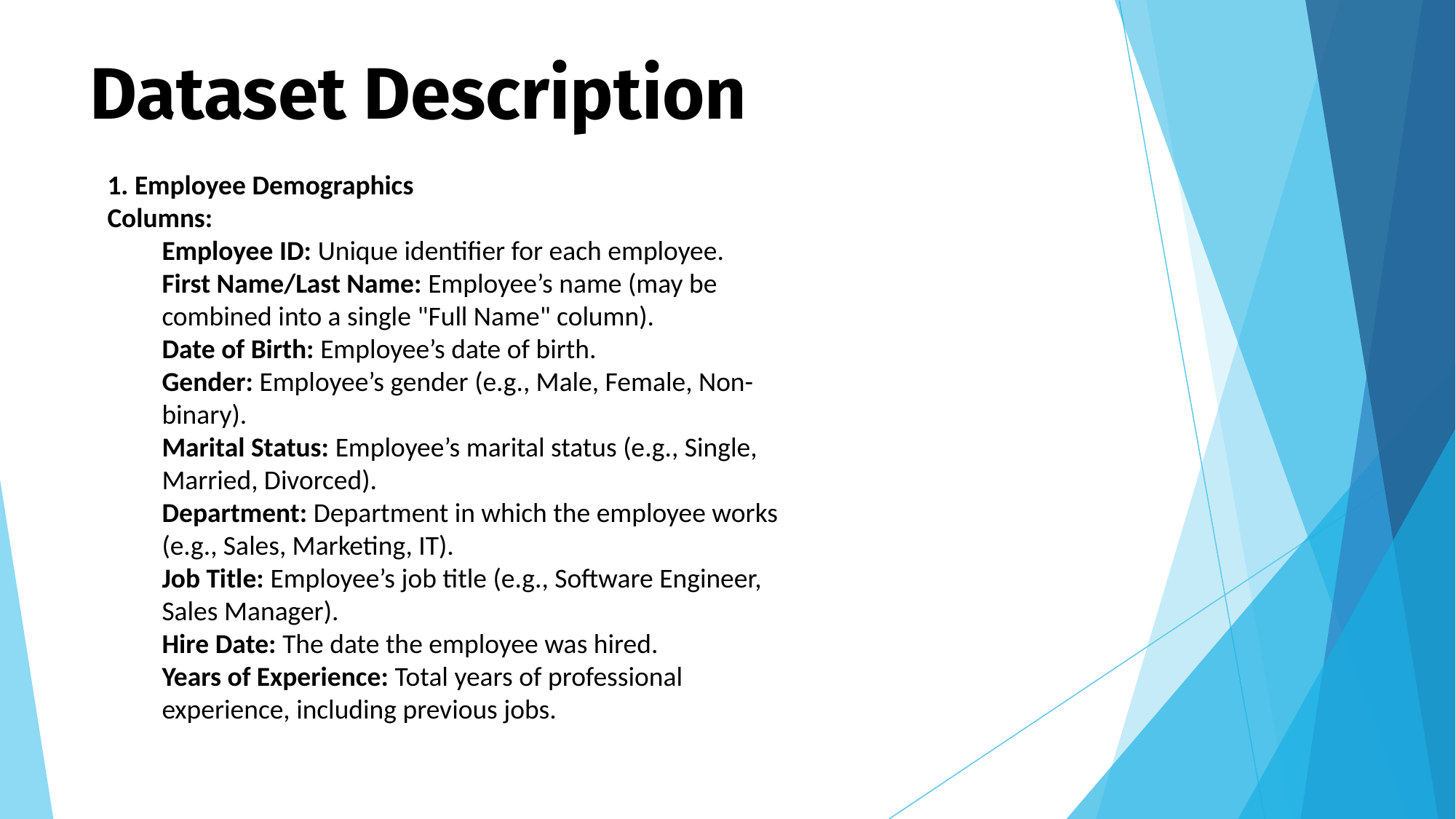

# Dataset Description
1. Employee Demographics
Columns:
Employee ID: Unique identifier for each employee.
First Name/Last Name: Employee’s name (may be combined into a single "Full Name" column).
Date of Birth: Employee’s date of birth.
Gender: Employee’s gender (e.g., Male, Female, Non-binary).
Marital Status: Employee’s marital status (e.g., Single, Married, Divorced).
Department: Department in which the employee works (e.g., Sales, Marketing, IT).
Job Title: Employee’s job title (e.g., Software Engineer, Sales Manager).
Hire Date: The date the employee was hired.
Years of Experience: Total years of professional experience, including previous jobs.